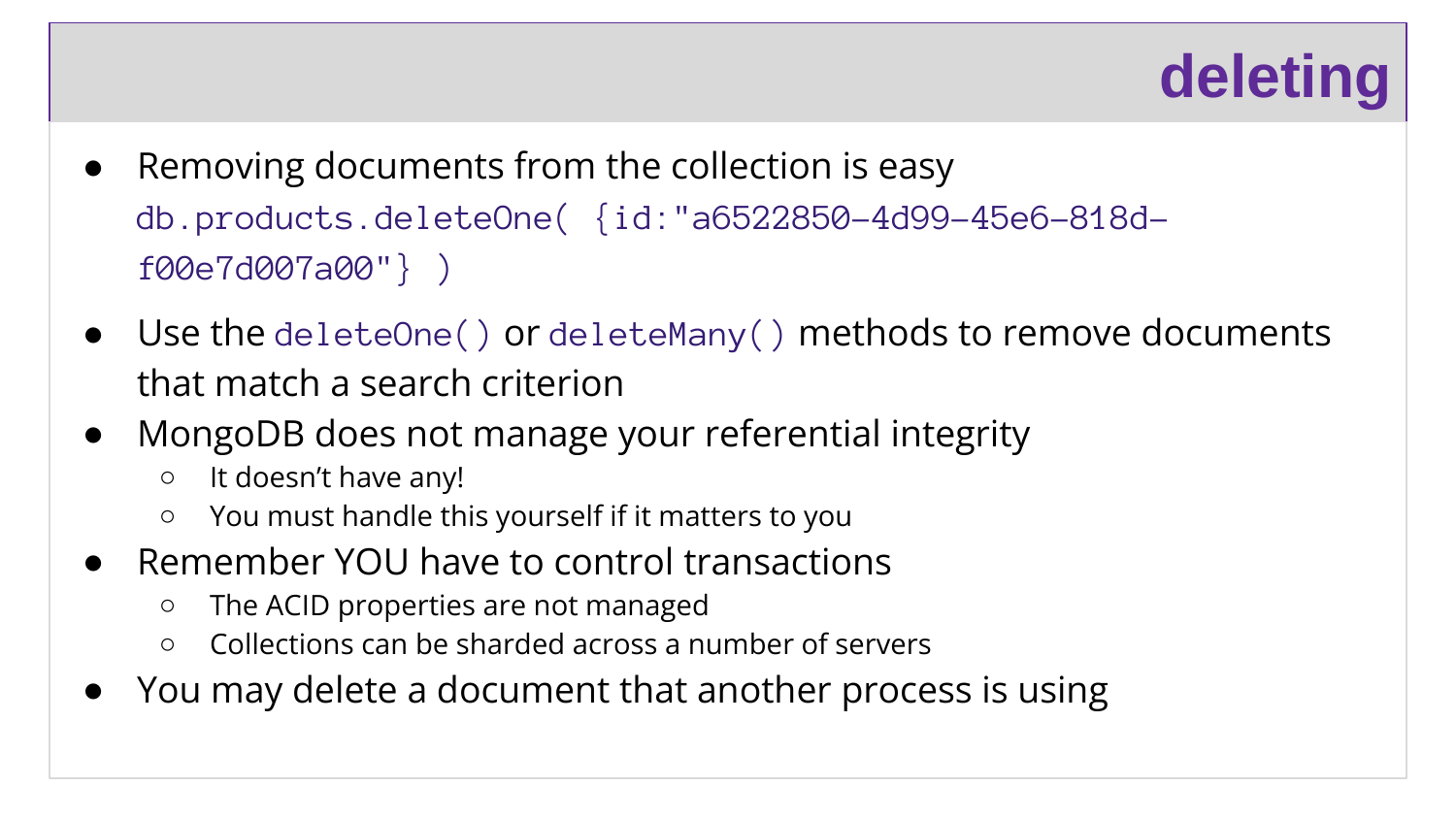

# deleting
Removing documents from the collection is easy
db.products.deleteOne( {id:"a6522850-4d99-45e6-818d-f00e7d007a00"} )
Use the deleteOne() or deleteMany() methods to remove documents that match a search criterion
MongoDB does not manage your referential integrity
It doesn’t have any!
You must handle this yourself if it matters to you
Remember YOU have to control transactions
The ACID properties are not managed
Collections can be sharded across a number of servers
You may delete a document that another process is using